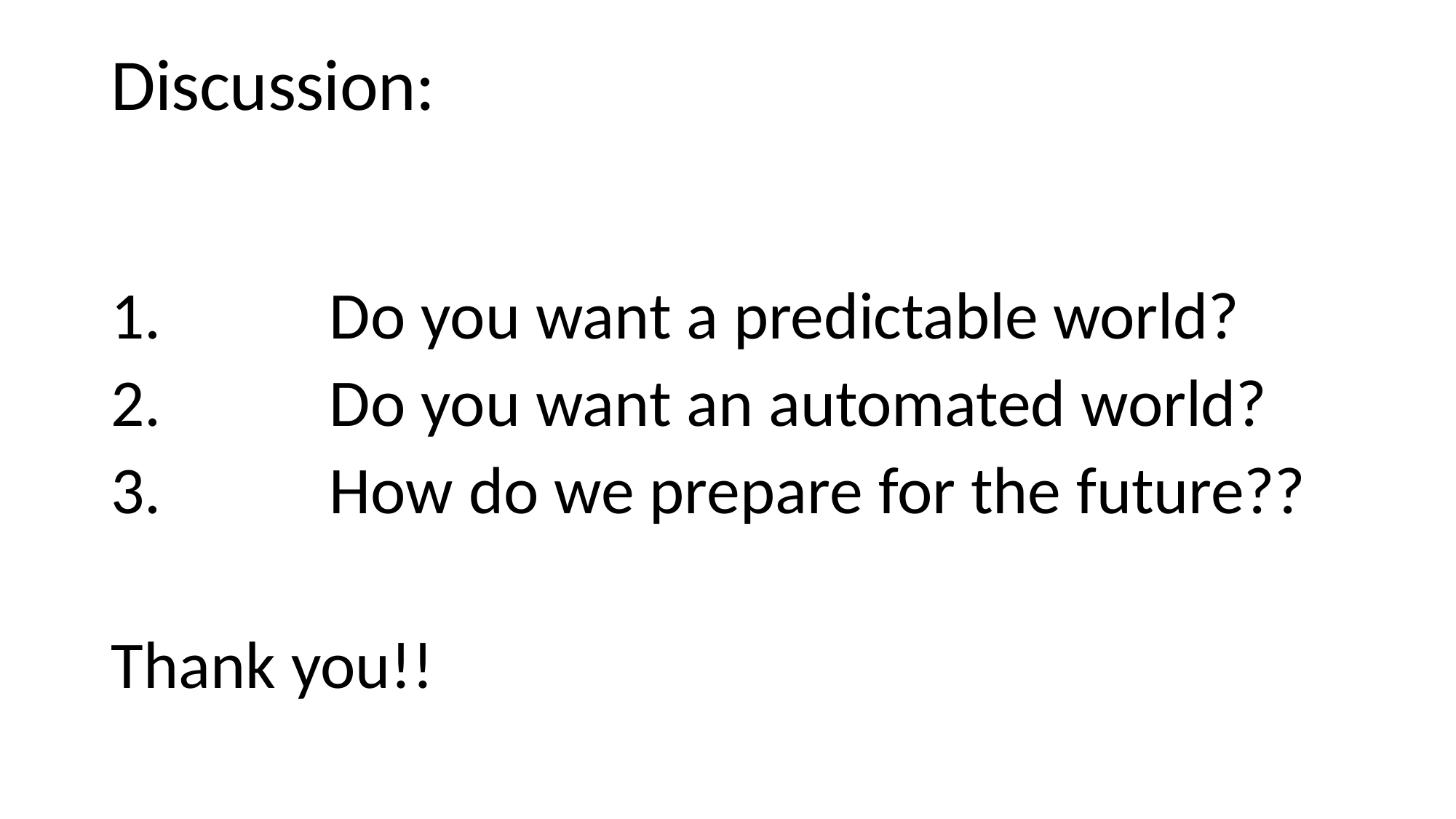

# Discussion:
1.
2.
3.
Do you want a predictable world? Do you want an automated world? How do we prepare for the future??
Thank you!!